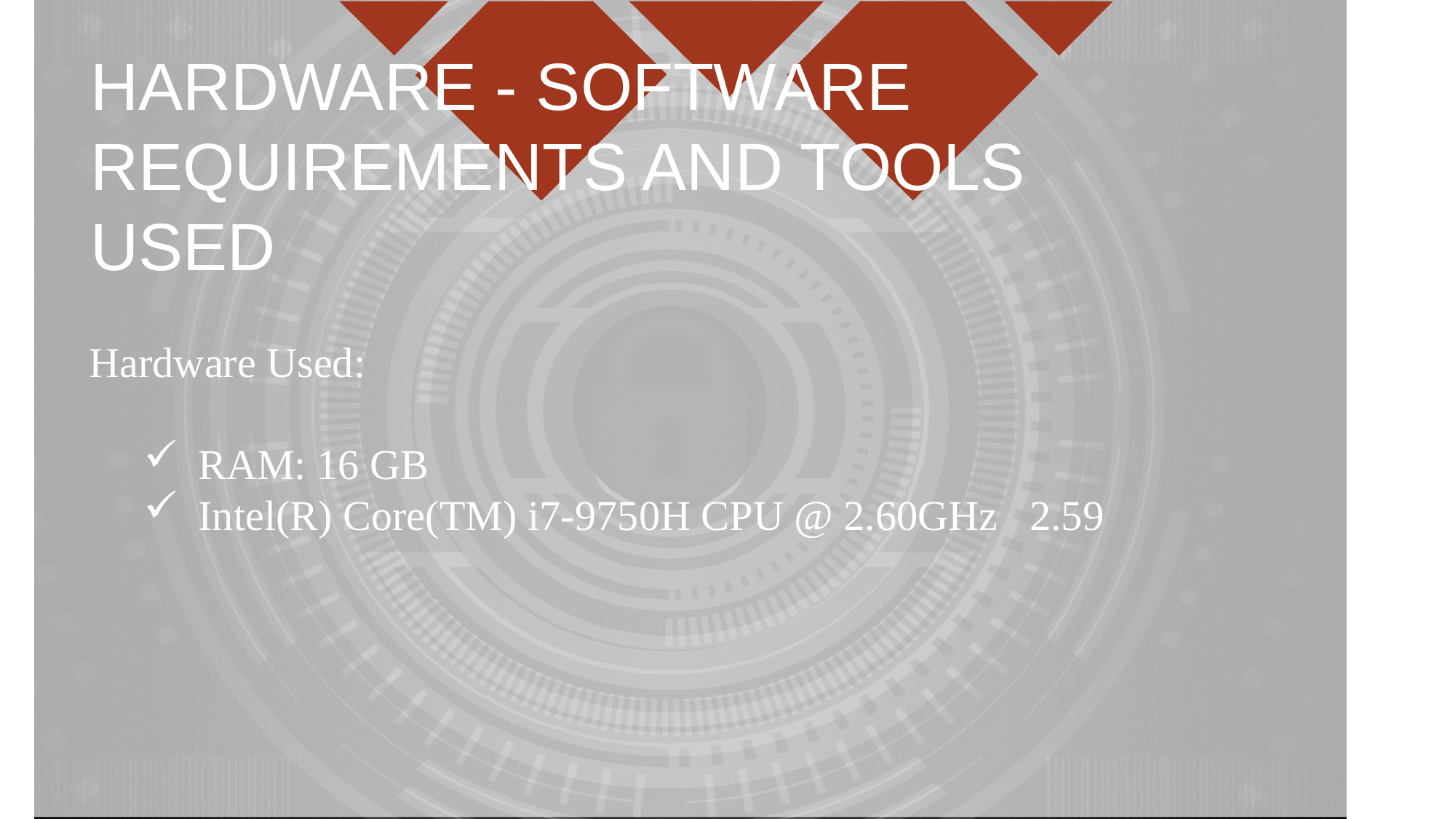

# Hardware - Software Requirements and Tools Used
Hardware Used:

RAM: 16 GB
Intel(R) Core(TM) i7-9750H CPU @ 2.60GHz   2.59